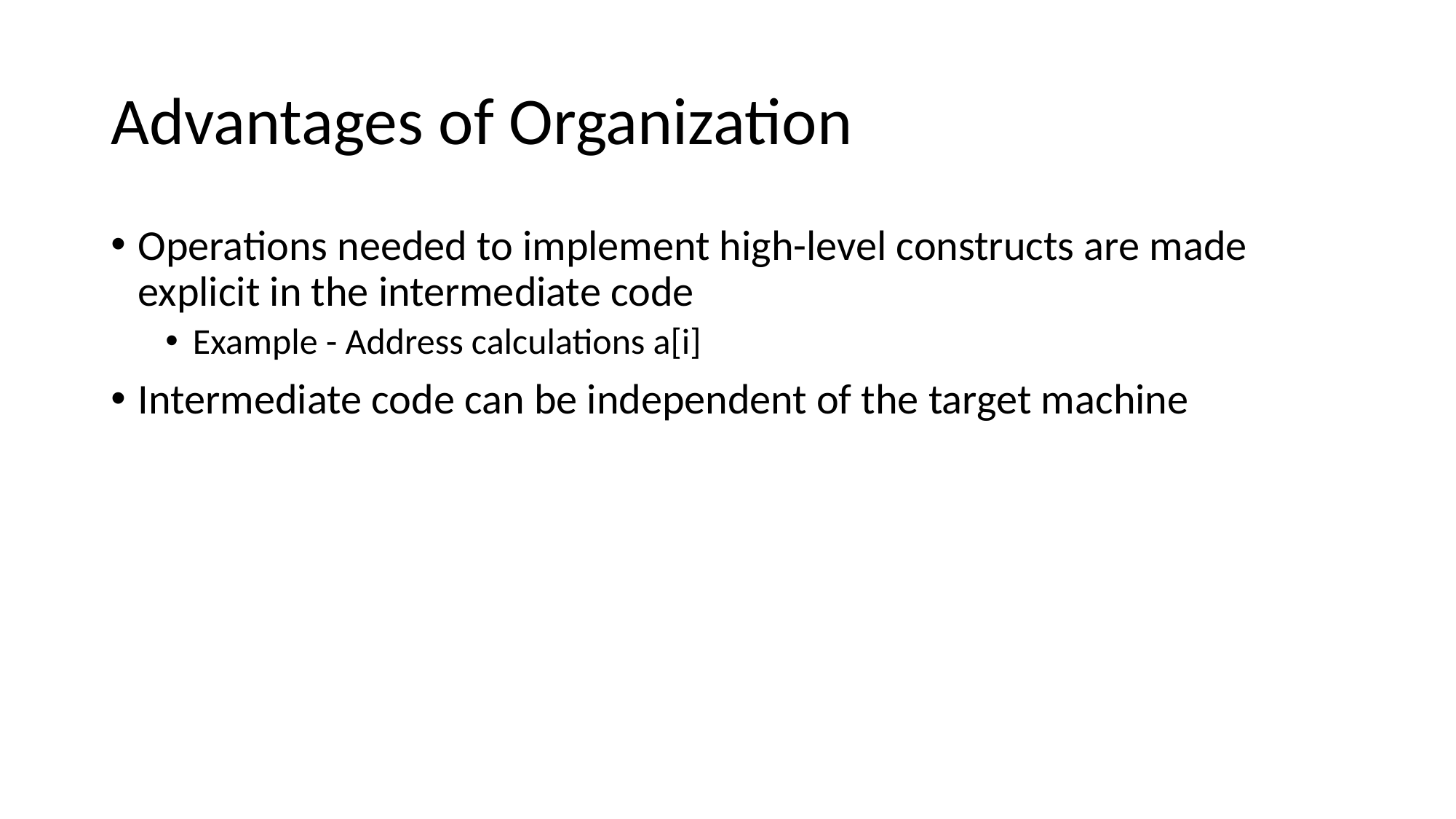

# Advantages of Organization
Operations needed to implement high-level constructs are made explicit in the intermediate code
Example - Address calculations a[i]
Intermediate code can be independent of the target machine